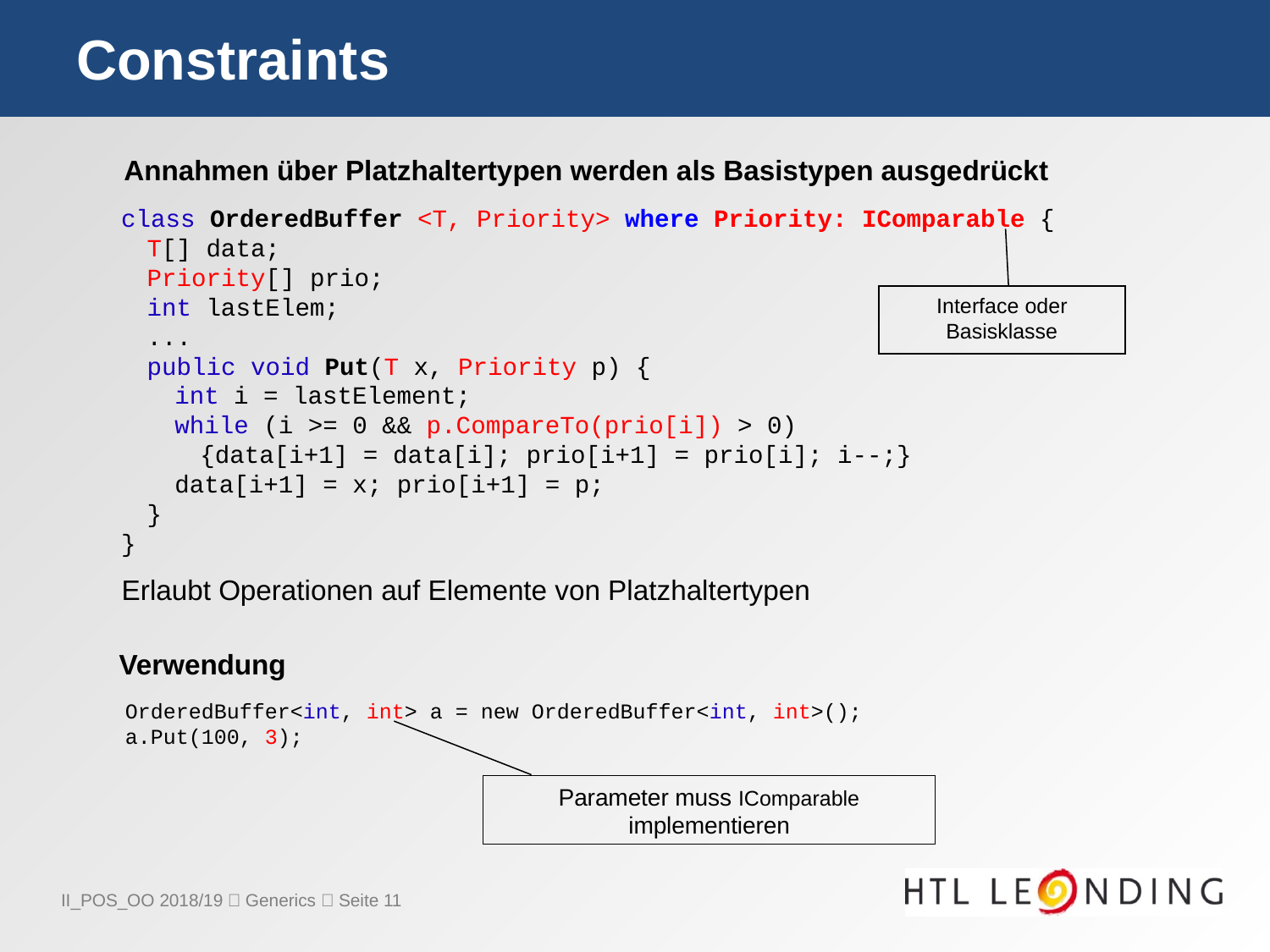

# Constraints
Annahmen über Platzhaltertypen werden als Basistypen ausgedrückt
class OrderedBuffer <T, Priority> where Priority: IComparable {
	T[] data;
	Priority[] prio;
	int lastElem;
	...
	public void Put(T x, Priority p) {
		int i = lastElement;
		while (i >= 0 && p.CompareTo(prio[i]) > 0)
			{data[i+1] = data[i]; prio[i+1] = prio[i]; i--;}
		data[i+1] = x; prio[i+1] = p;
	}
}
Interface oder Basisklasse
Erlaubt Operationen auf Elemente von Platzhaltertypen
Verwendung
OrderedBuffer<int, int> a = new OrderedBuffer<int, int>();
a.Put(100, 3);
Parameter muss IComparable implementieren